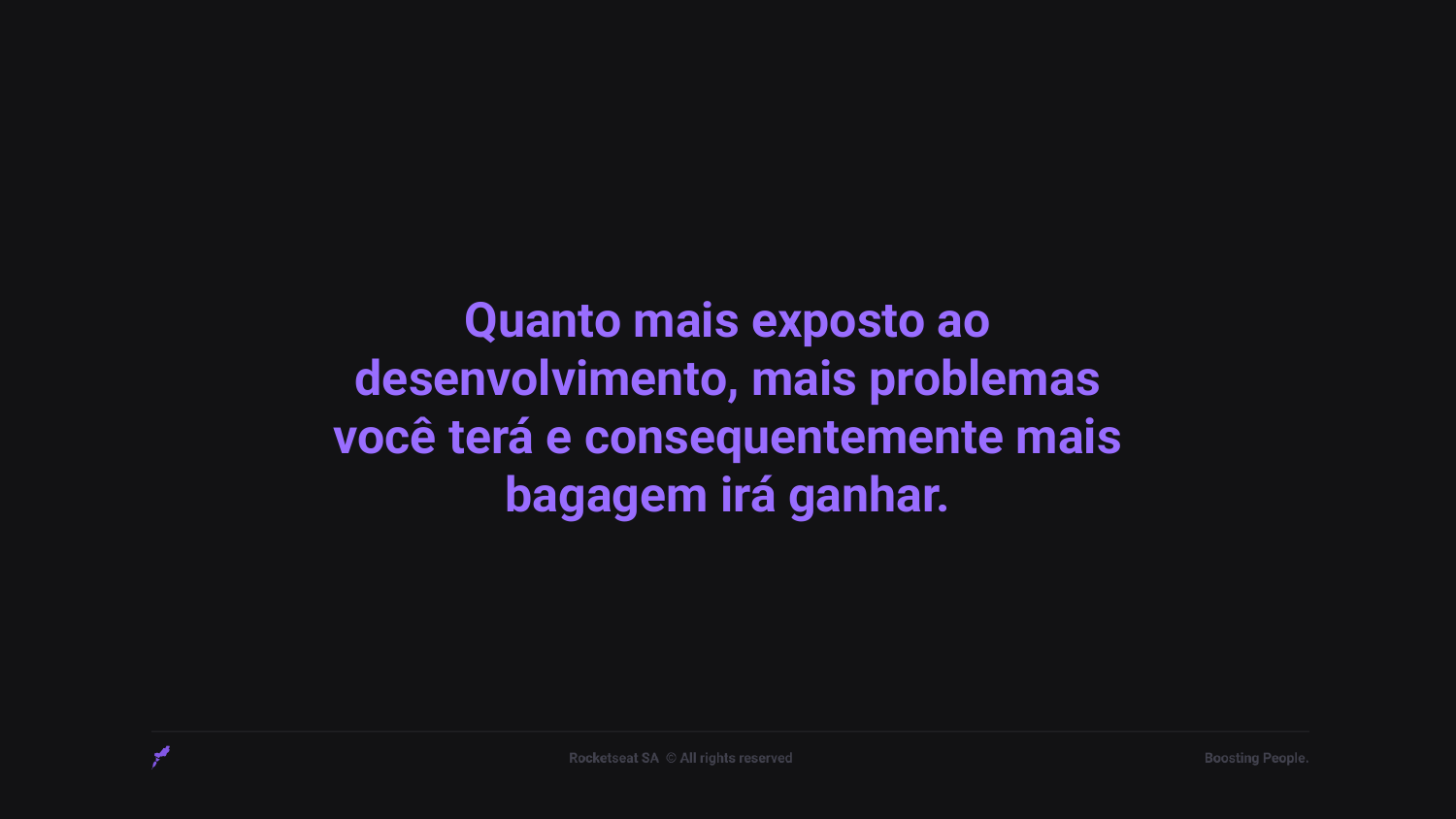

# Quanto mais exposto ao desenvolvimento, mais problemas você terá e consequentemente mais bagagem irá ganhar.